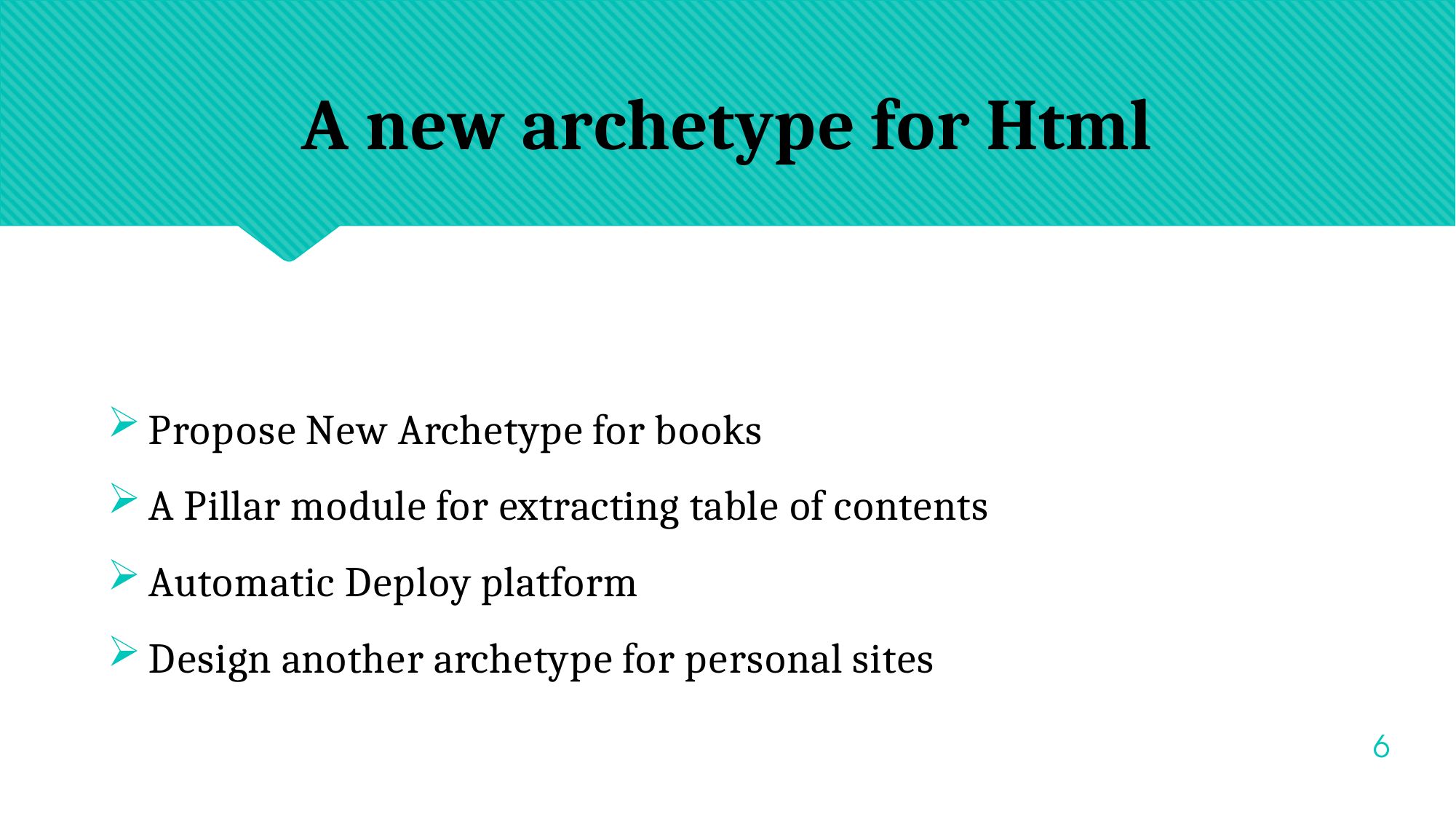

A new archetype for Html

Propose New Archetype for books
A Pillar module for extracting table of contents
Automatic Deploy platform
Design another archetype for personal sites
6